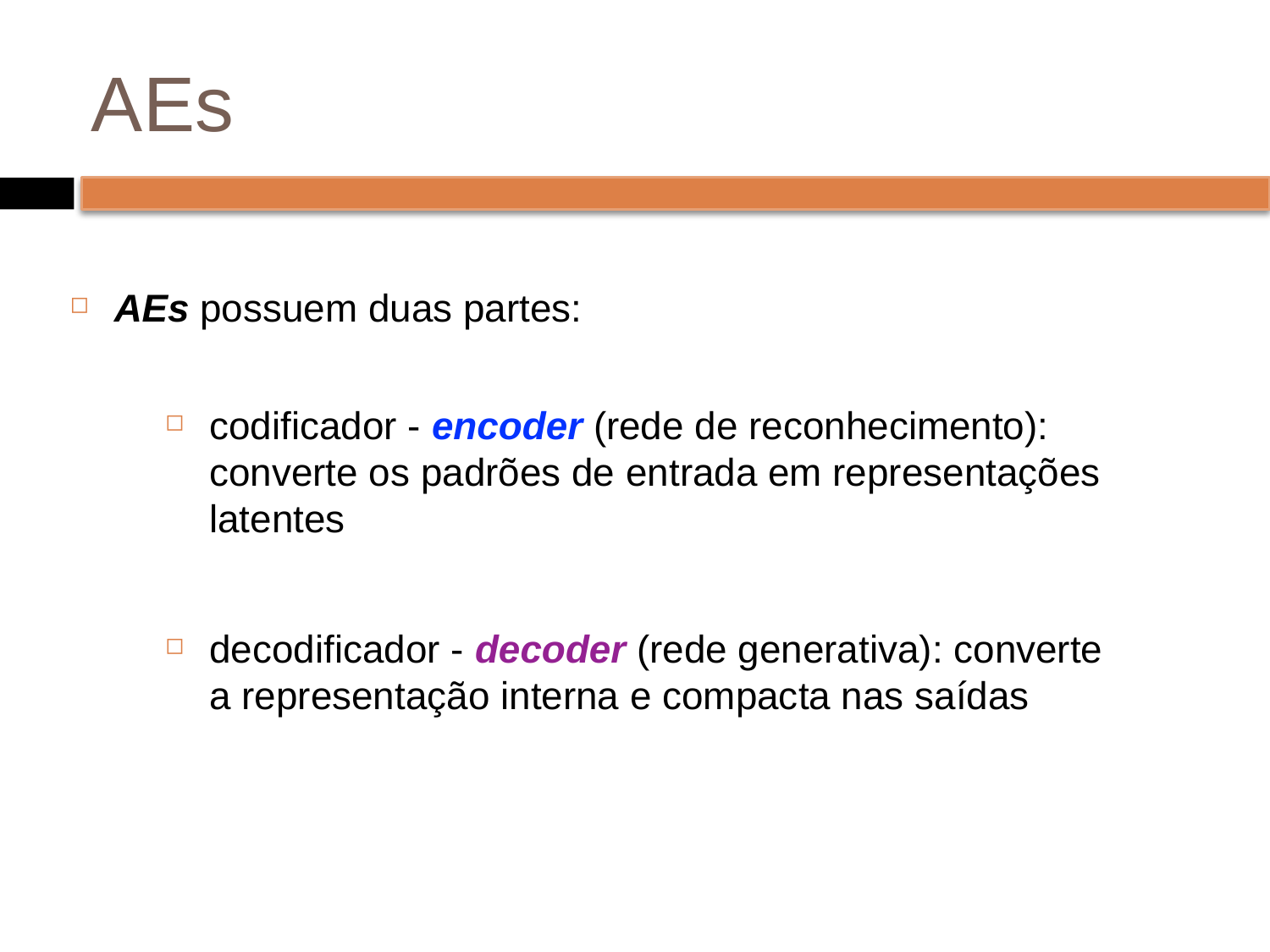

# AEs

AEs possuem duas partes:

codificador - encoder (rede de reconhecimento): converte os padrões de entrada em representações latentes

decodificador - decoder (rede generativa): converte a representação interna e compacta nas saídas
17